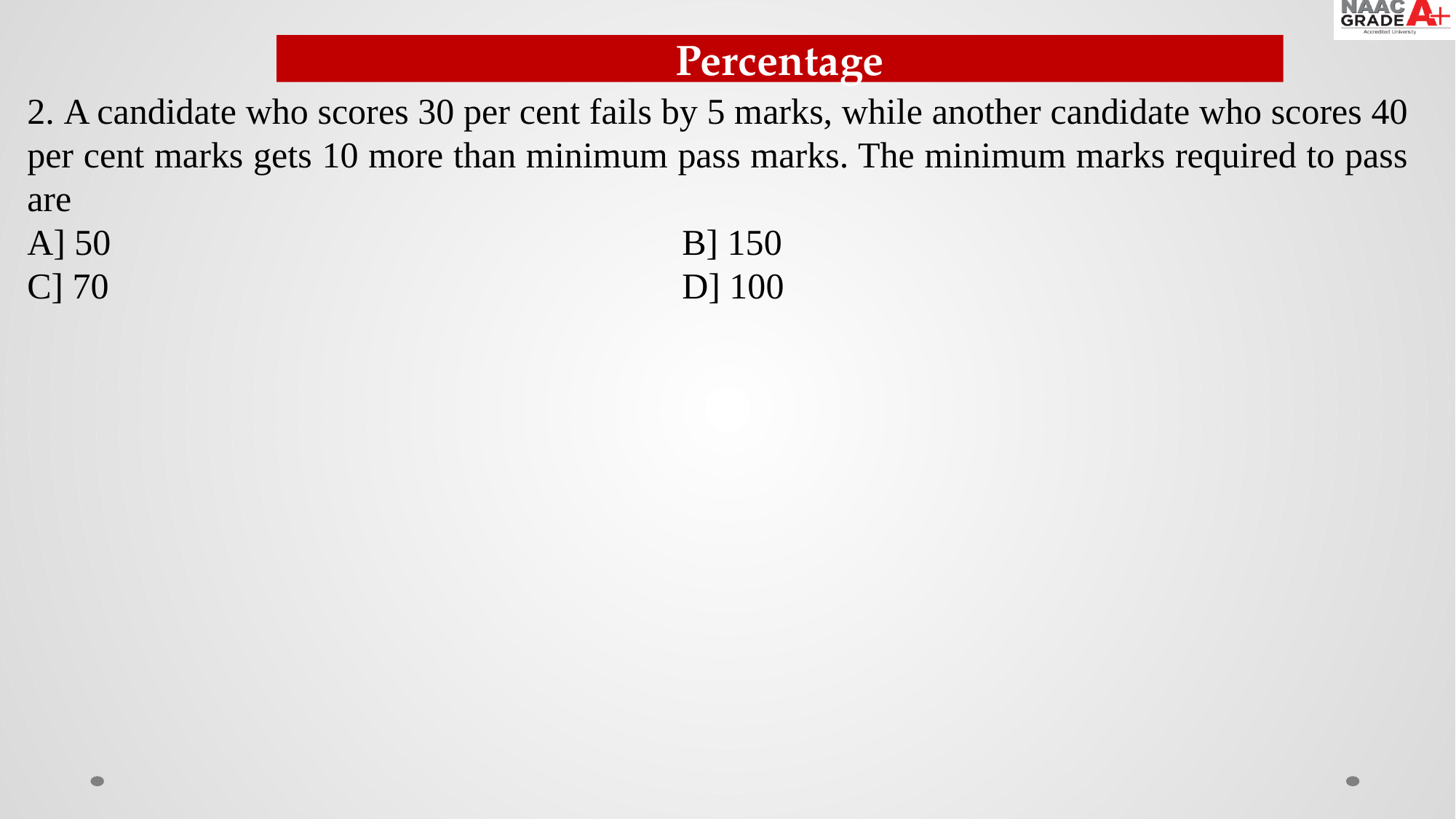

Percentage
2. A candidate who scores 30 per cent fails by 5 marks, while another candidate who scores 40 per cent marks gets 10 more than minimum pass marks. The minimum marks required to pass are
A] 50						B] 150
C] 70						D] 100